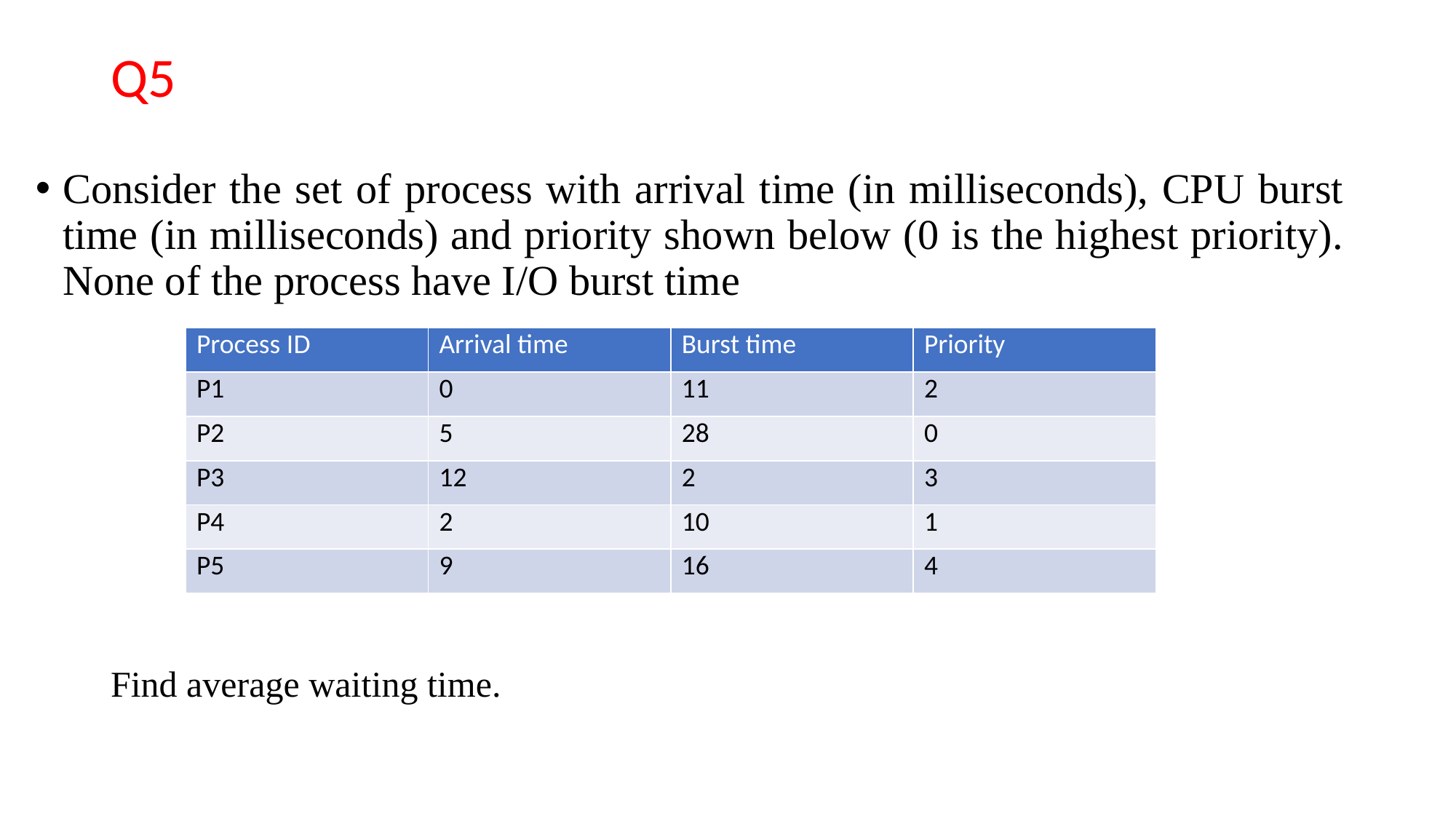

# Q5
Consider the set of process with arrival time (in milliseconds), CPU burst time (in milliseconds) and priority shown below (0 is the highest priority). None of the process have I/O burst time
| Process ID | Arrival time | Burst time | Priority |
| --- | --- | --- | --- |
| P1 | 0 | 11 | 2 |
| P2 | 5 | 28 | 0 |
| P3 | 12 | 2 | 3 |
| P4 | 2 | 10 | 1 |
| P5 | 9 | 16 | 4 |
Find average waiting time.